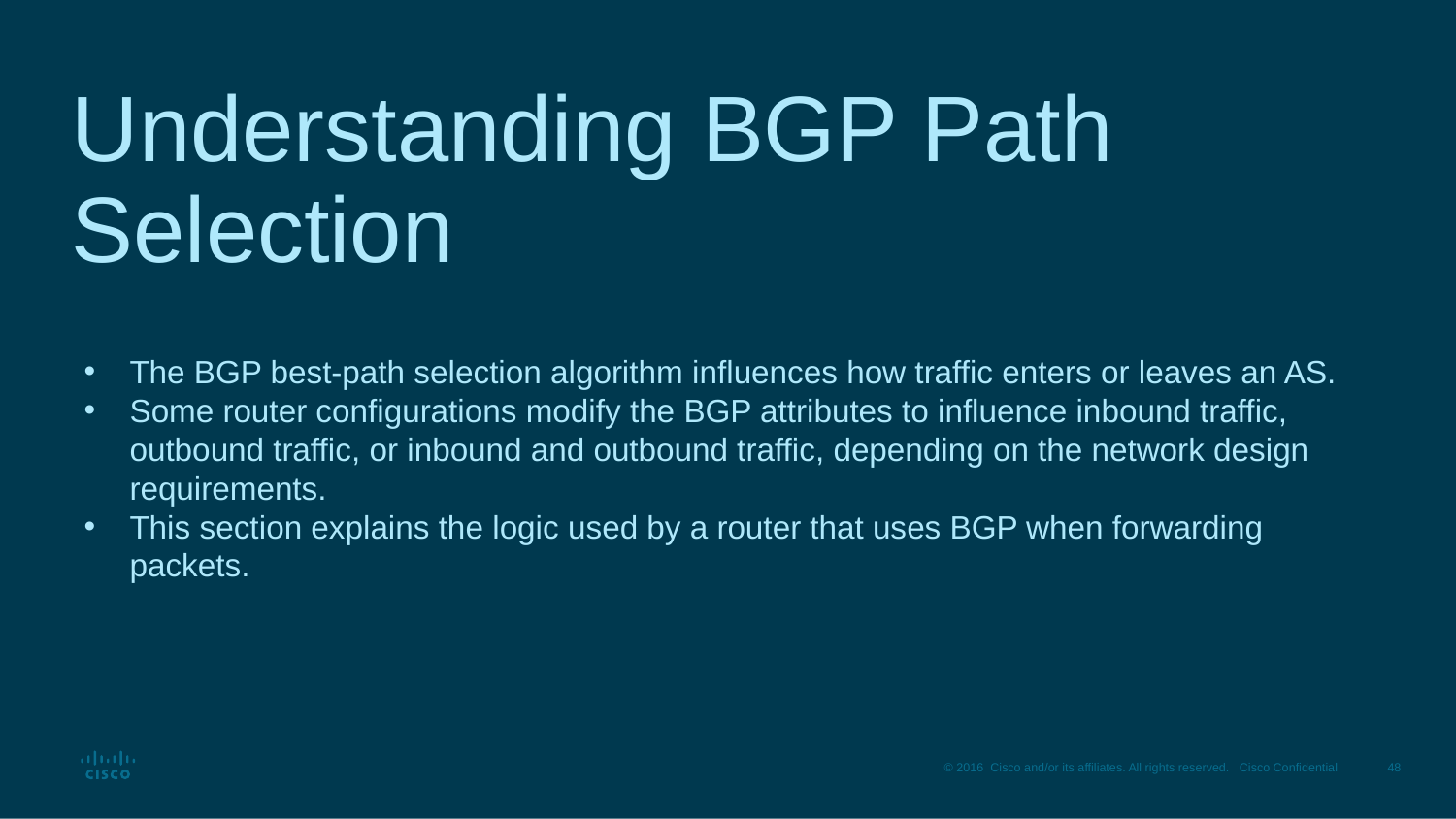

# Understanding BGP Path Selection
The BGP best-path selection algorithm influences how traffic enters or leaves an AS.
Some router configurations modify the BGP attributes to influence inbound traffic, outbound traffic, or inbound and outbound traffic, depending on the network design requirements.
This section explains the logic used by a router that uses BGP when forwarding packets.